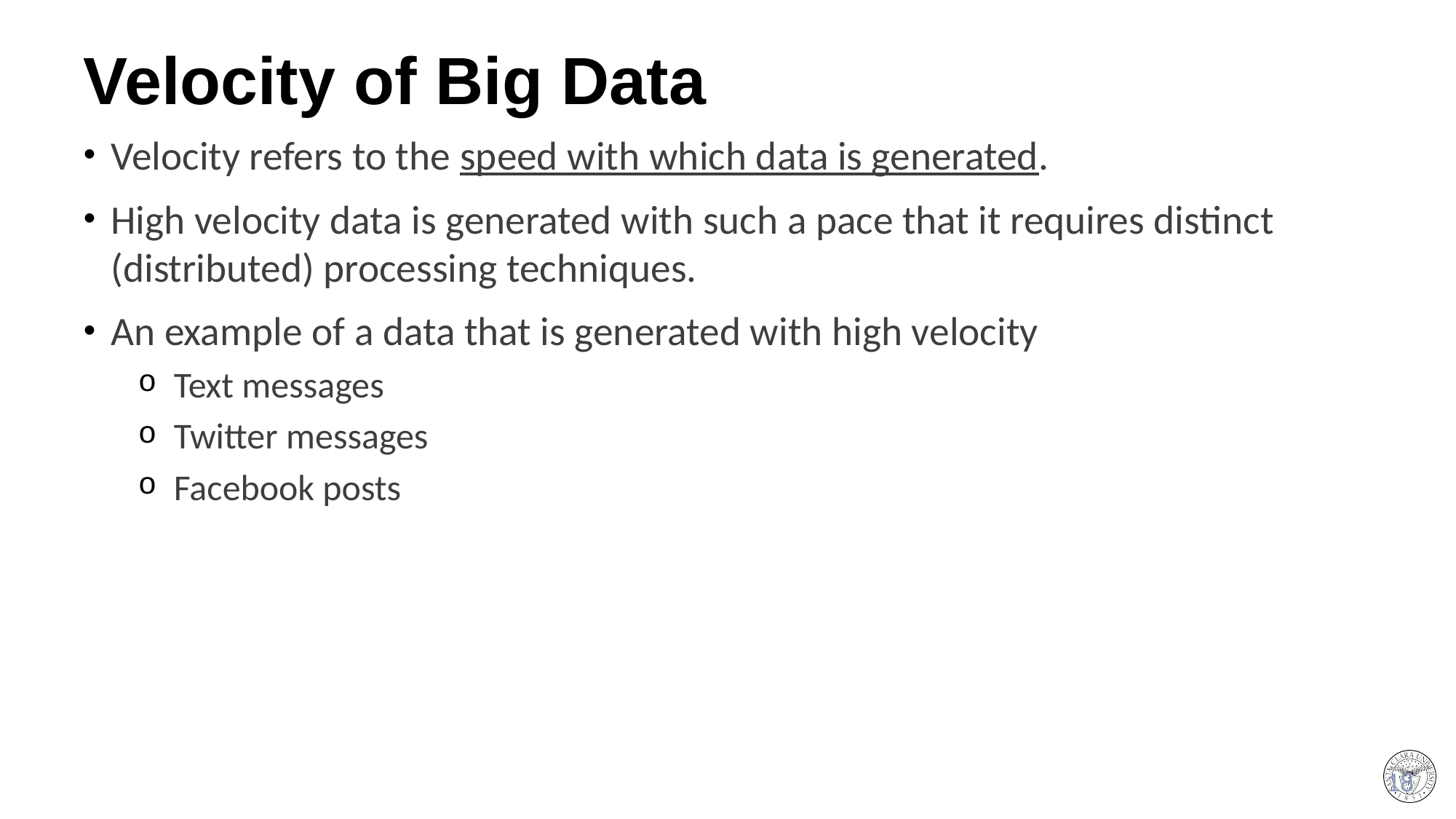

# Velocity of Big Data
Velocity refers to the speed with which data is generated.
High velocity data is generated with such a pace that it requires distinct (distributed) processing techniques.
An example of a data that is generated with high velocity
 Text messages
 Twitter messages
 Facebook posts
18